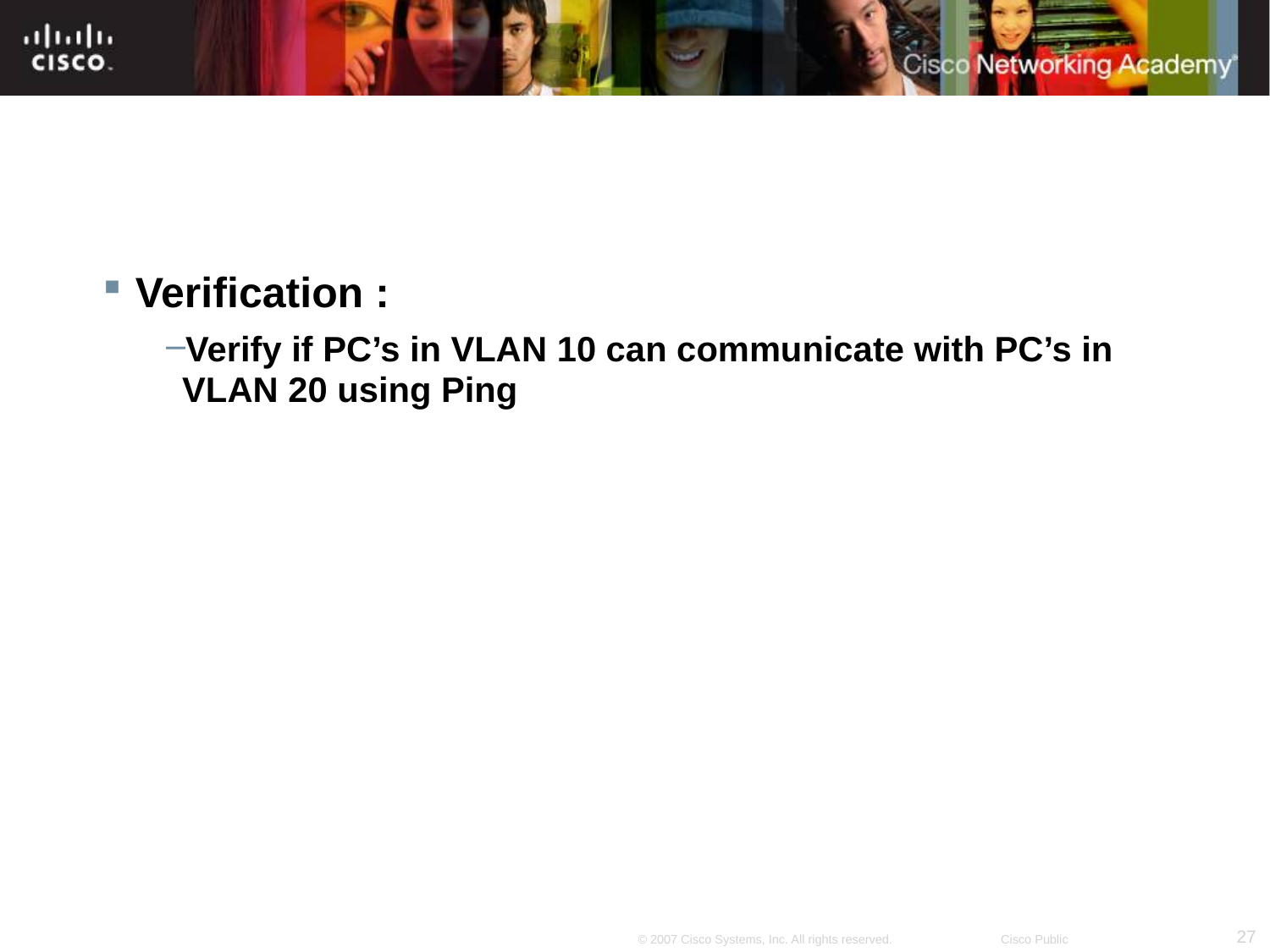

#
Verification :
Verify if PC’s in VLAN 10 can communicate with PC’s in VLAN 20 using Ping